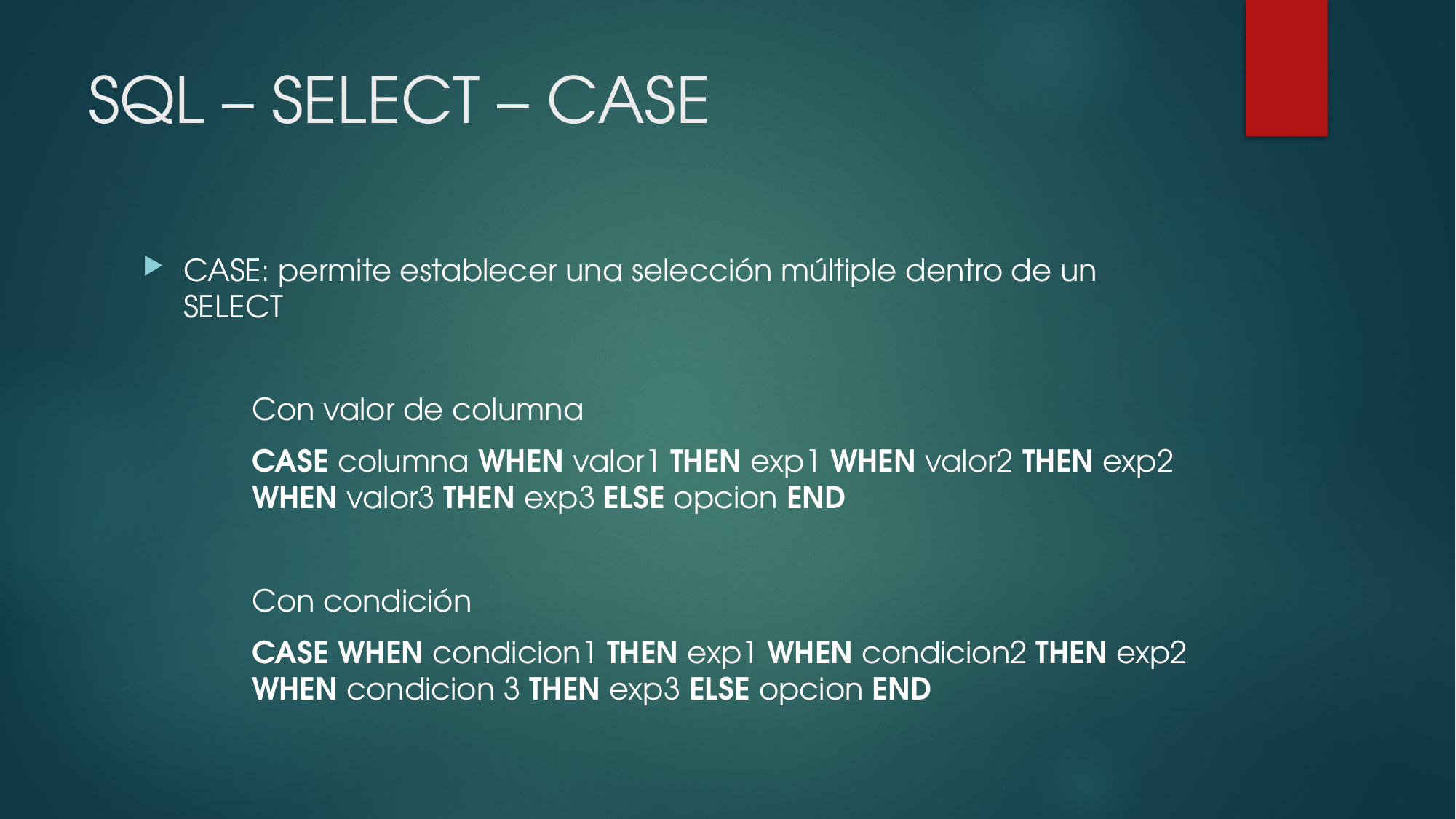

# SQL – SELECT – CASE
CASE: permite establecer una selección múltiple dentro de un SELECT

	Con valor de columna
	CASE columna WHEN valor1 THEN exp1 WHEN valor2 THEN exp2 	WHEN valor3 THEN exp3 ELSE opcion END

	Con condición
	CASE WHEN condicion1 THEN exp1 WHEN condicion2 THEN exp2 	WHEN condicion 3 THEN exp3 ELSE opcion END